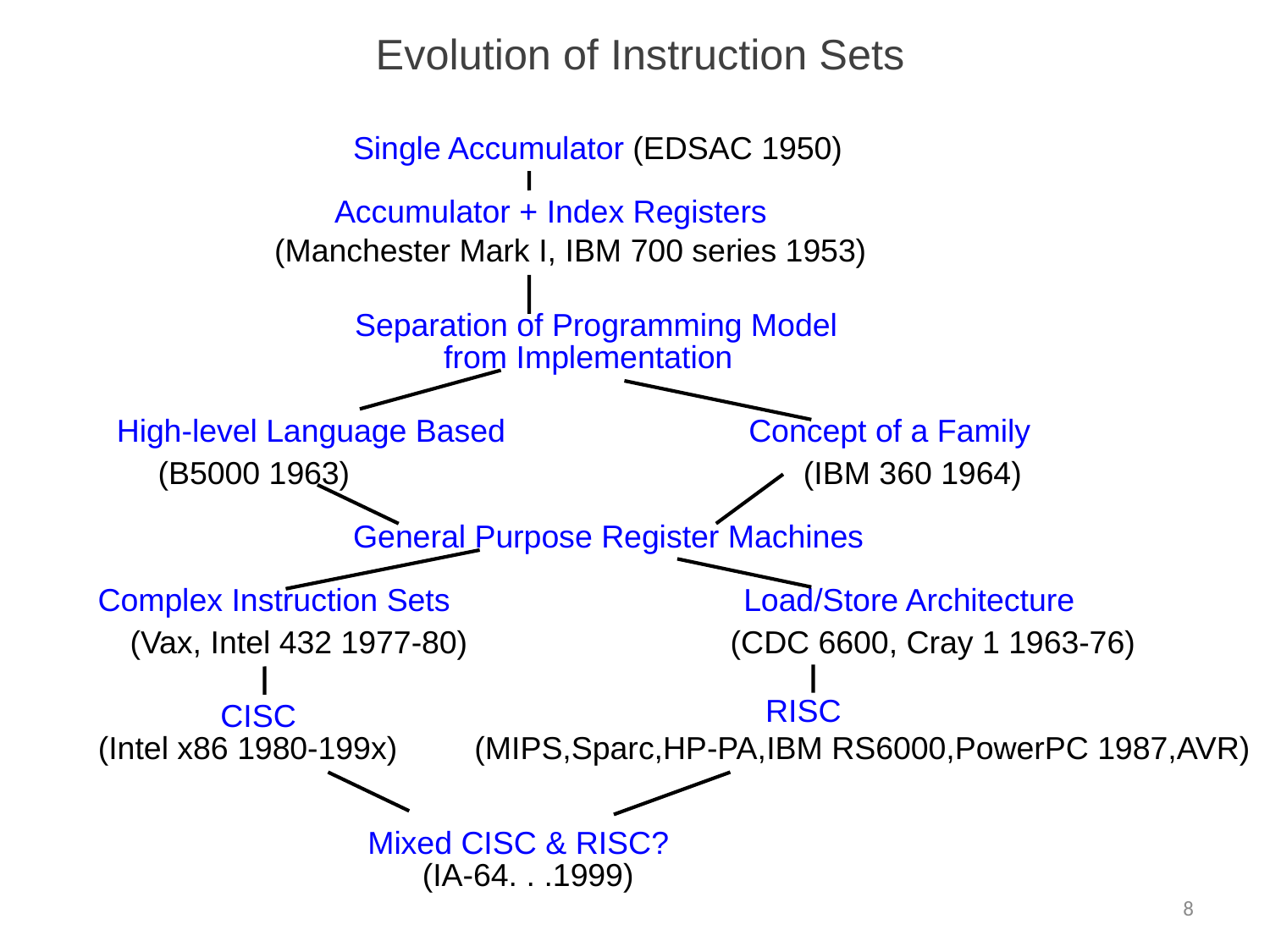

# Evolution of Instruction Sets
Single Accumulator (EDSAC 1950)

Accumulator + Index Registers
(Manchester Mark I, IBM 700 series 1953)

Separation of Programming Model
          from Implementation

High-level Language Based
Concept of a Family
(B5000 1963)
(IBM 360 1964)

General Purpose Register Machines

Complex Instruction Sets
Load/Store Architecture
(Vax, Intel 432 1977-80)
(CDC 6600, Cray 1 1963-76)

RISC
CISC
(Intel x86 1980-199x)
(MIPS,Sparc,HP-PA,IBM RS6000,PowerPC 1987,AVR)

Mixed CISC & RISC?
(IA-64. . .1999)
8